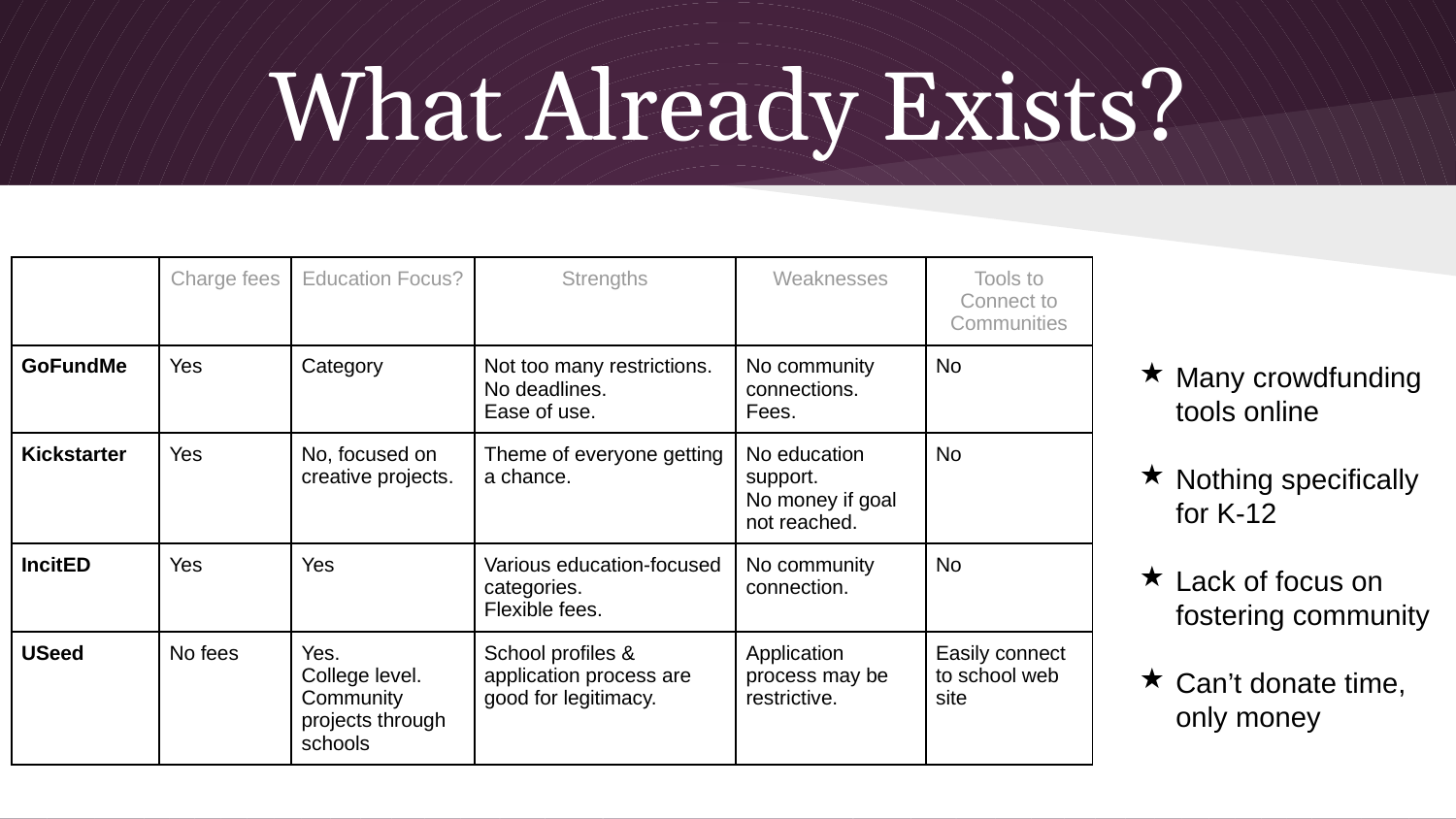

# What Already Exists?
|  | Charge fees | Education Focus? | Strengths | Weaknesses | Tools to Connect to Communities |
| --- | --- | --- | --- | --- | --- |
| GoFundMe | Yes | Category | Not too many restrictions. No deadlines. Ease of use. | No community connections. Fees. | No |
| Kickstarter | Yes | No, focused on creative projects. | Theme of everyone getting a chance. | No education support. No money if goal not reached. | No |
| IncitED | Yes | Yes | Various education-focused categories. Flexible fees. | No community connection. | No |
| USeed | No fees | Yes. College level. Community projects through schools | School profiles & application process are good for legitimacy. | Application process may be restrictive. | Easily connect to school web site |
Many crowdfunding tools online
Nothing specifically for K-12
Lack of focus on fostering community
Can’t donate time, only money